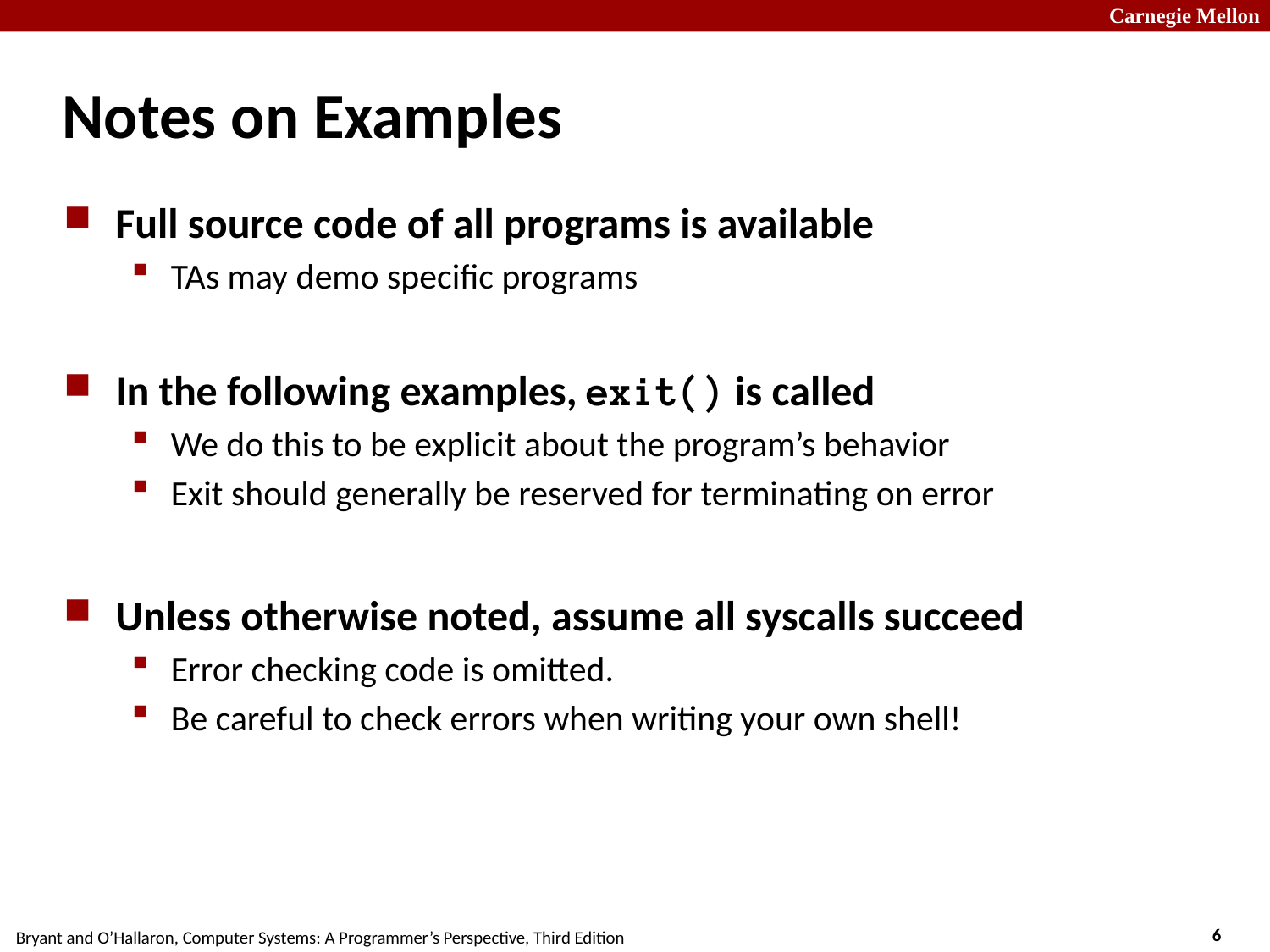

# Notes on Examples
Full source code of all programs is available
TAs may demo specific programs

In the following examples, exit() is called
We do this to be explicit about the program’s behavior
Exit should generally be reserved for terminating on error

Unless otherwise noted, assume all syscalls succeed
Error checking code is omitted.
Be careful to check errors when writing your own shell!